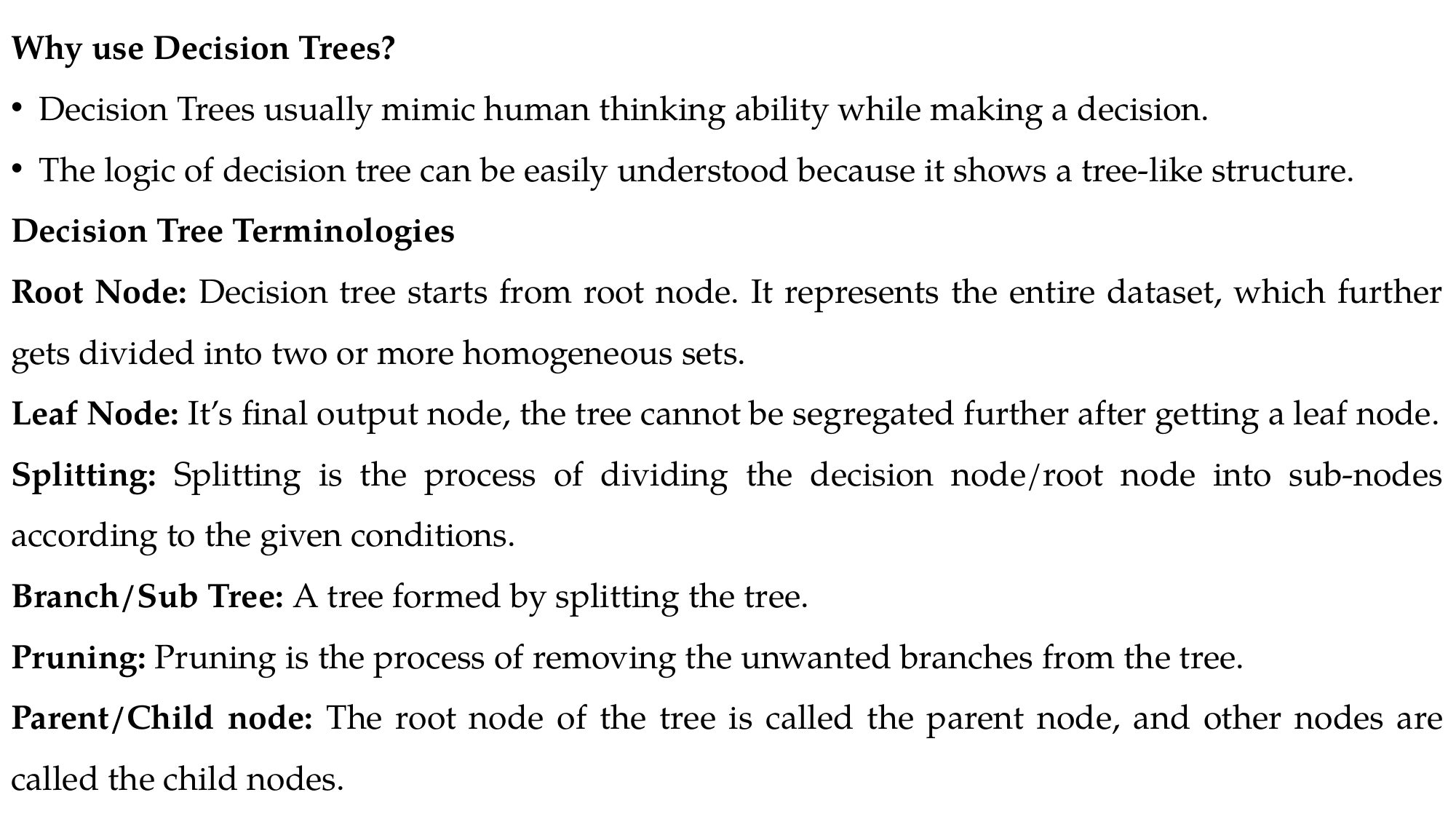

Why use Decision Trees?
Decision Trees usually mimic human thinking ability while making a decision.
The logic of decision tree can be easily understood because it shows a tree-like structure.
Decision Tree Terminologies
Root Node: Decision tree starts from root node. It represents the entire dataset, which further gets divided into two or more homogeneous sets.
Leaf Node: It’s final output node, the tree cannot be segregated further after getting a leaf node.
Splitting: Splitting is the process of dividing the decision node/root node into sub-nodes according to the given conditions.
Branch/Sub Tree: A tree formed by splitting the tree.
Pruning: Pruning is the process of removing the unwanted branches from the tree.
Parent/Child node: The root node of the tree is called the parent node, and other nodes are called the child nodes.